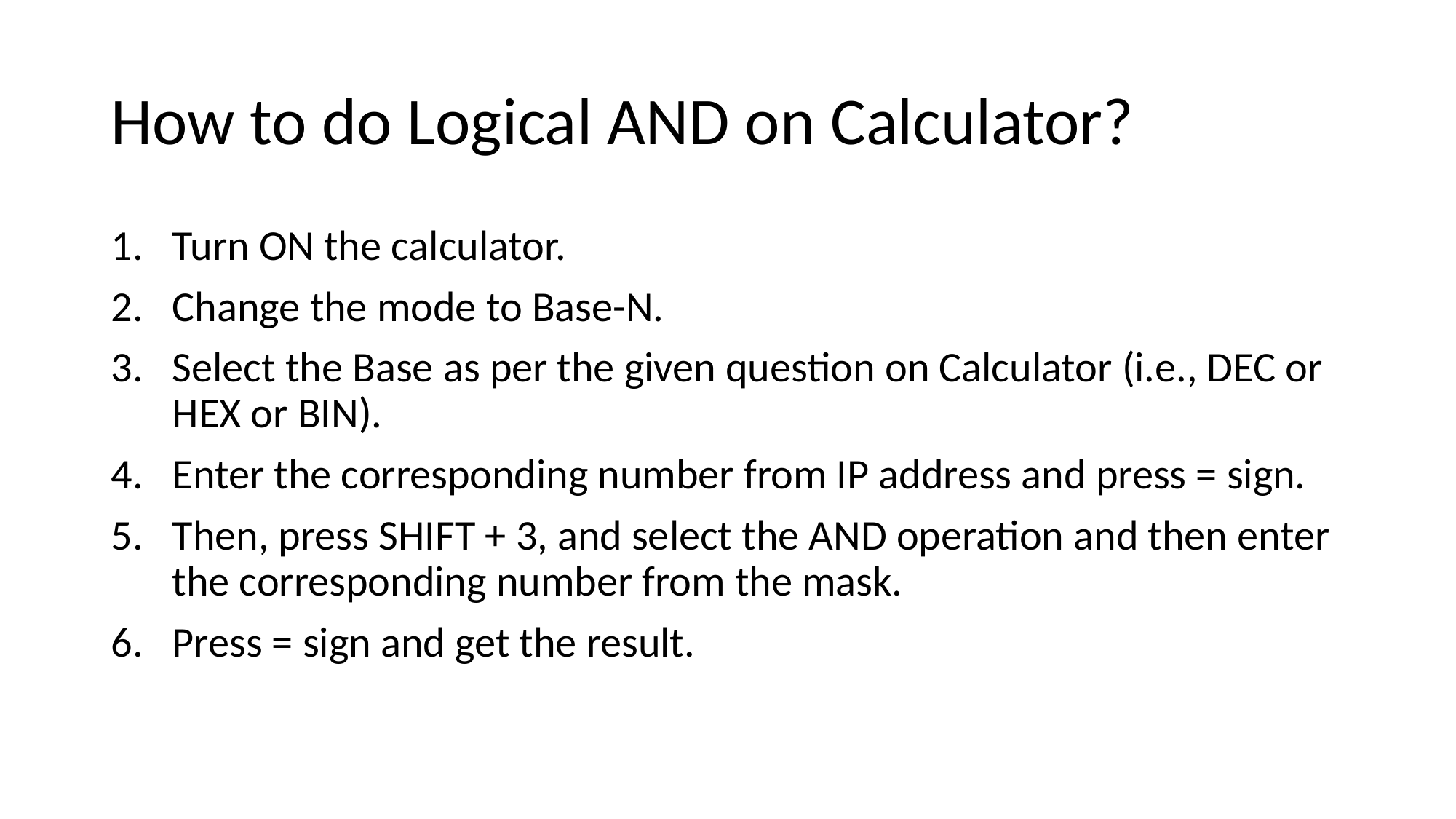

# How to do Logical AND on Calculator?
Turn ON the calculator.
Change the mode to Base-N.
Select the Base as per the given question on Calculator (i.e., DEC or HEX or BIN).
Enter the corresponding number from IP address and press = sign.
Then, press SHIFT + 3, and select the AND operation and then enter the corresponding number from the mask.
Press = sign and get the result.